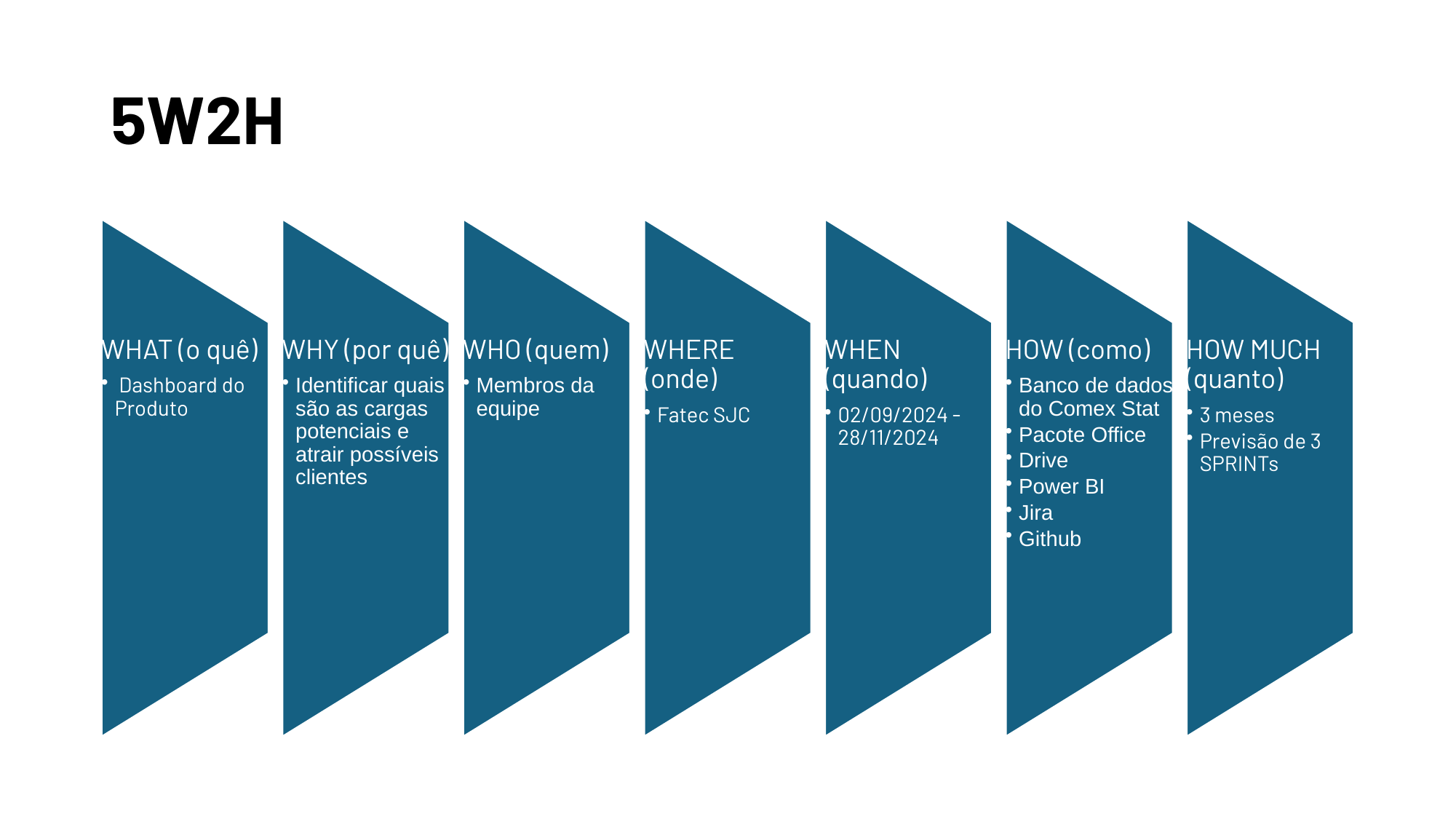

# 5W2H
WHAT (o quê)
 Dashboard do Produto
WHY (por quê)
Identificar quais são as cargas potenciais e atrair possíveis clientes
WHO (quem)
Membros da equipe
WHERE (onde)
Fatec SJC
WHEN (quando)
02/09/2024 - 28/11/2024
HOW (como)
Banco de dados do Comex Stat
Pacote Office
Drive
Power BI
Jira
Github
HOW MUCH (quanto)
3 meses
Previsão de 3 SPRINTs